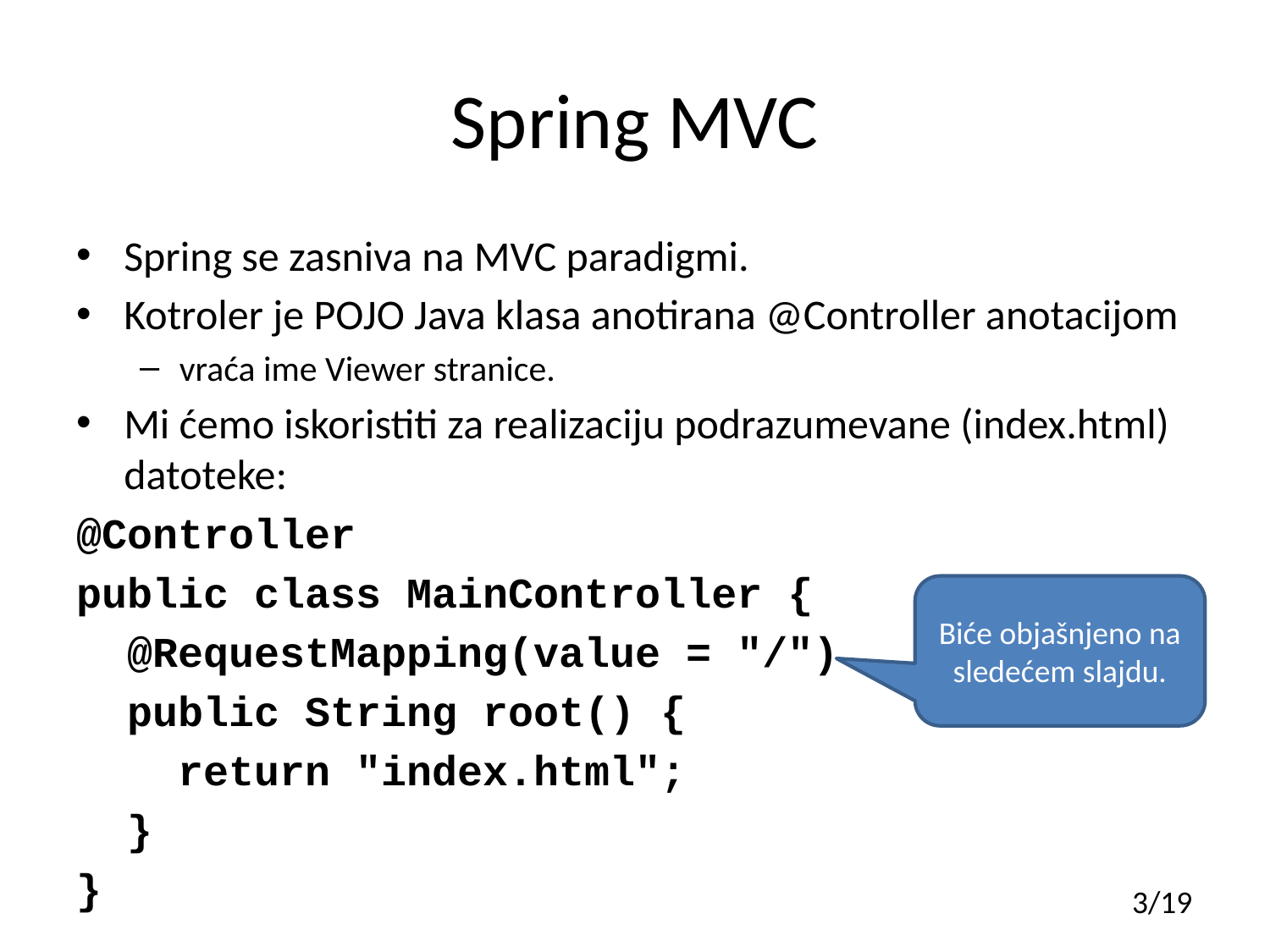

# Spring MVC
Spring se zasniva na MVC paradigmi.
Kotroler je POJO Java klasa anotirana @Controller anotacijom
vraća ime Viewer stranice.
Mi ćemo iskoristiti za realizaciju podrazumevane (index.html) datoteke:
@Controller
public class MainController {
  @RequestMapping(value = "/")
  public String root() {
    return "index.html";
  }
}

Biće objašnjeno na sledećem slajdu.